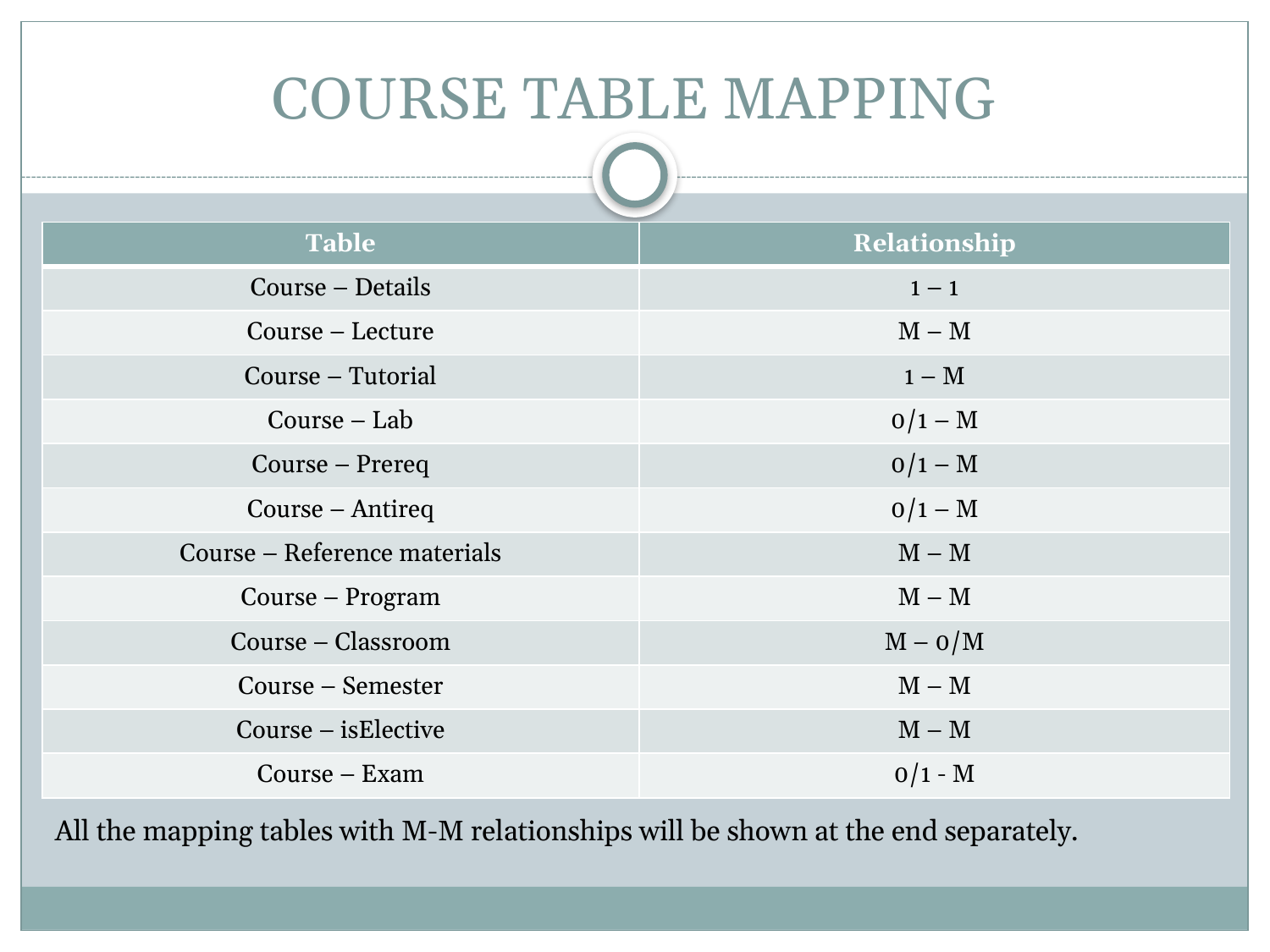

# COURSE TABLE MAPPING
| Table | Relationship |
| --- | --- |
| Course – Details | 1 – 1 |
| Course – Lecture | M – M |
| Course – Tutorial | 1 – M |
| Course – Lab | 0/1 – M |
| Course – Prereq | 0/1 – M |
| Course – Antireq | 0/1 – M |
| Course – Reference materials | M – M |
| Course – Program | M – M |
| Course – Classroom | M – 0/M |
| Course – Semester | M – M |
| Course – isElective | M – M |
| Course – Exam | 0/1 - M |

All the mapping tables with M-M relationships will be shown at the end separately.